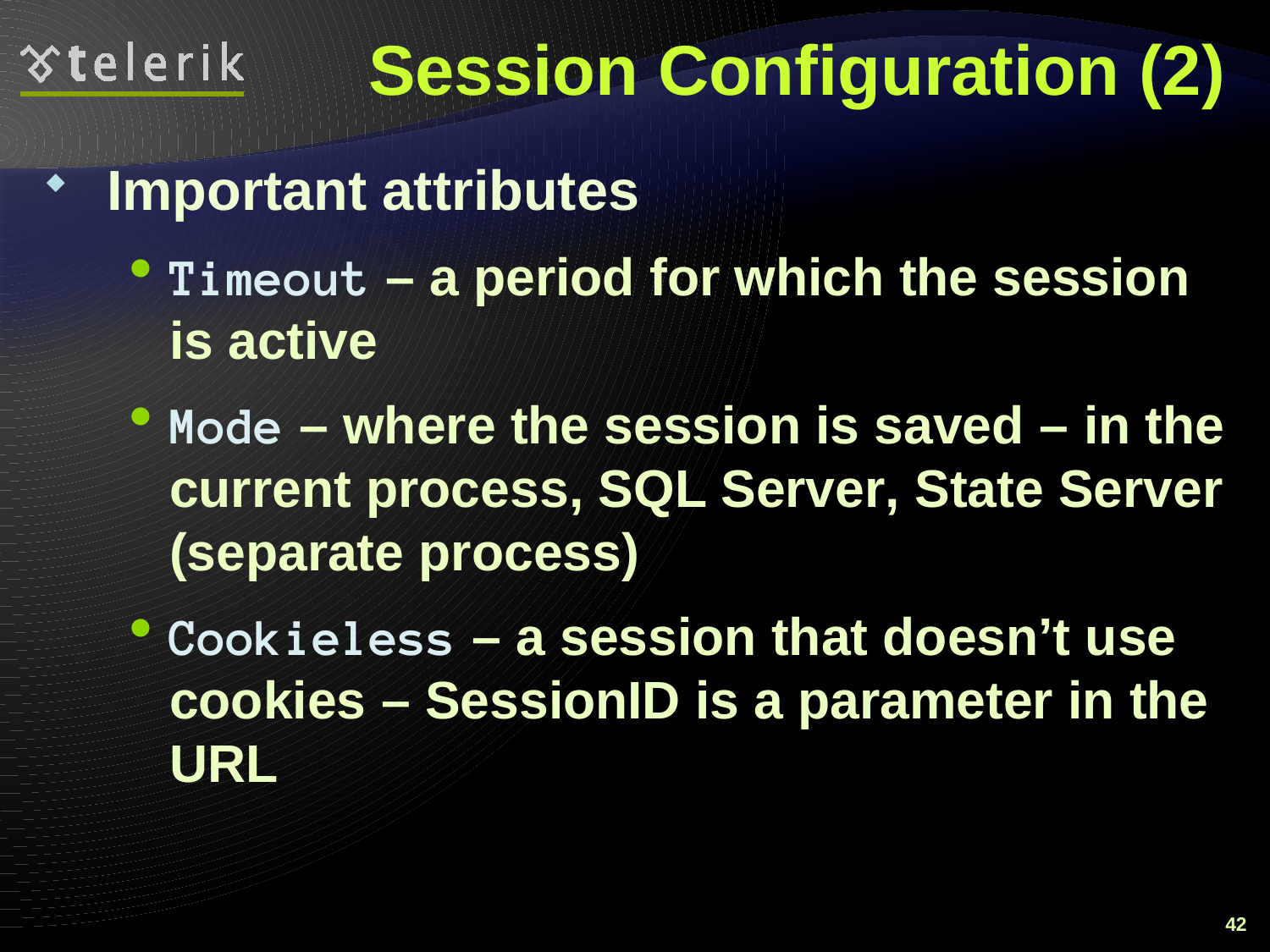

# Session Configuration (2)
Important attributes
Timeout – a period for which the session is active
Mode – where the session is saved – in the current process, SQL Server, State Server (separate process)
Cookieless – a session that doesn’t use cookies – SessionID is a parameter in the URL
42